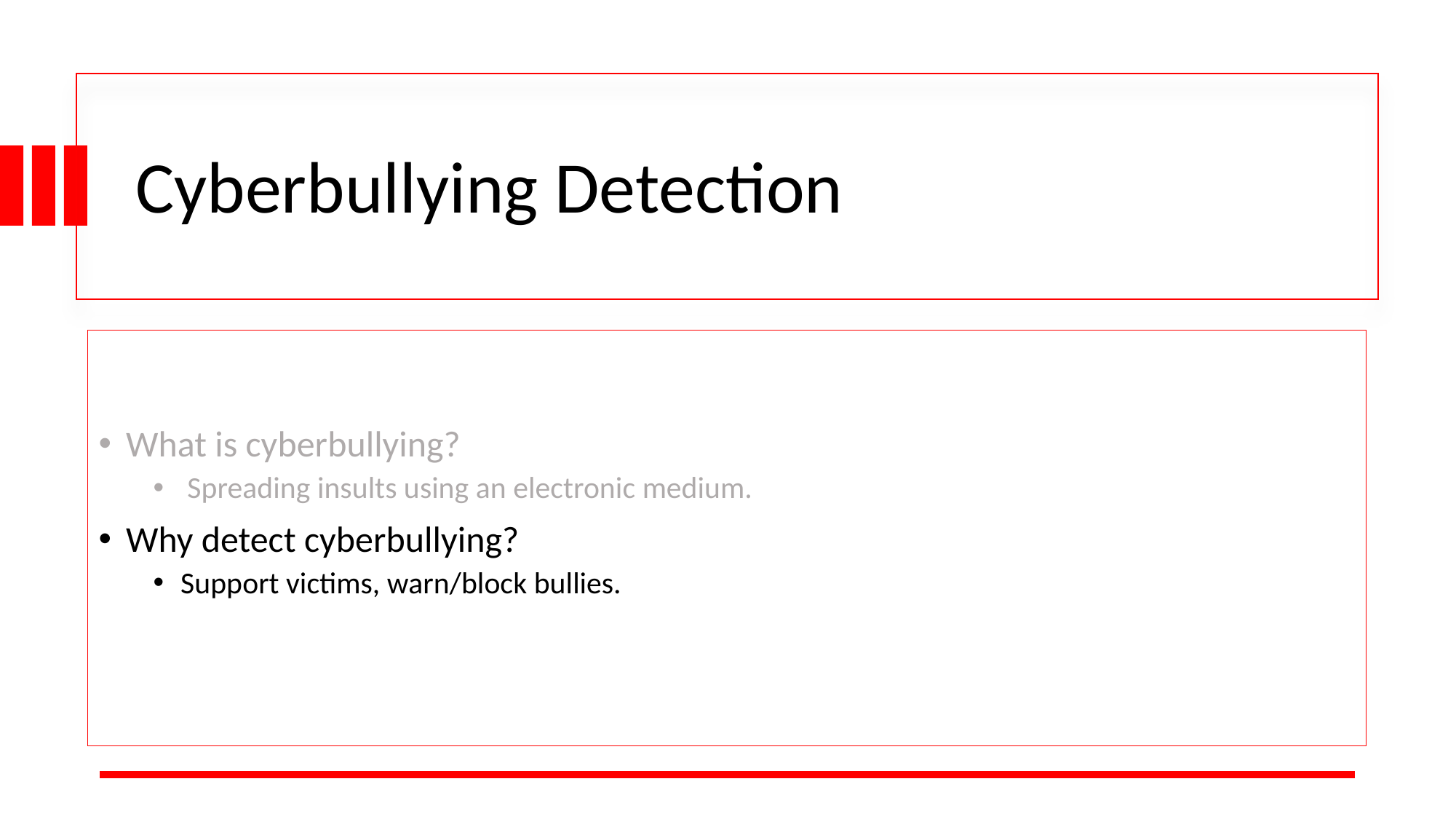

# Cyberbullying Detection

What is cyberbullying?
 Spreading insults using an electronic medium.
Why detect cyberbullying?
Support victims, warn/block bullies.